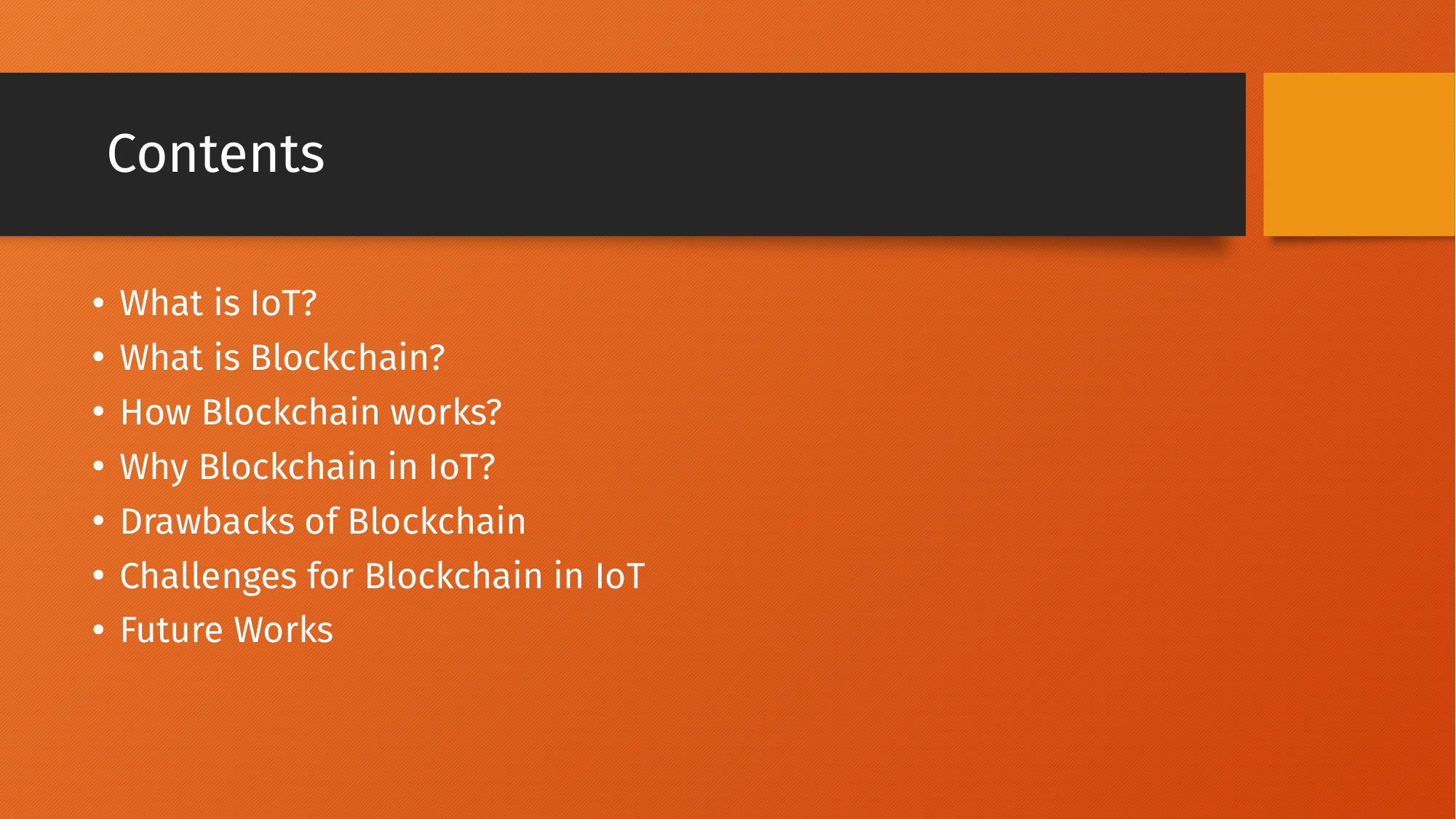

# Contents
What is IoT?
What is Blockchain?
How Blockchain works?
Why Blockchain in IoT?
Drawbacks of Blockchain
Challenges for Blockchain in IoT
Future Works